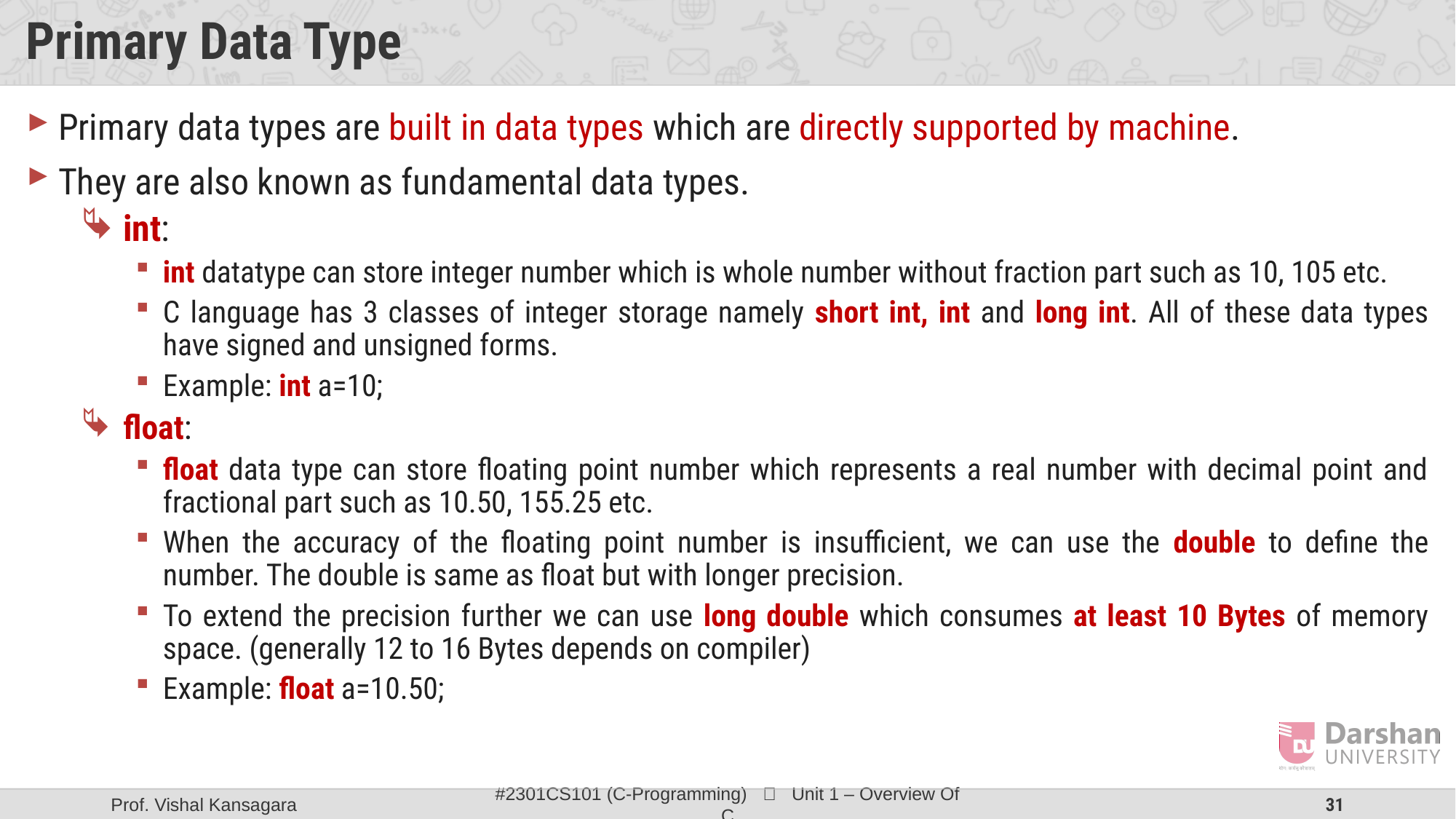

# Primary Data Type
Primary data types are built in data types which are directly supported by machine.
They are also known as fundamental data types.
int:
int datatype can store integer number which is whole number without fraction part such as 10, 105 etc.
C language has 3 classes of integer storage namely short int, int and long int. All of these data types have signed and unsigned forms.
Example: int a=10;
float:
float data type can store floating point number which represents a real number with decimal point and fractional part such as 10.50, 155.25 etc.
When the accuracy of the floating point number is insufficient, we can use the double to define the number. The double is same as float but with longer precision.
To extend the precision further we can use long double which consumes at least 10 Bytes of memory space. (generally 12 to 16 Bytes depends on compiler)
Example: float a=10.50;